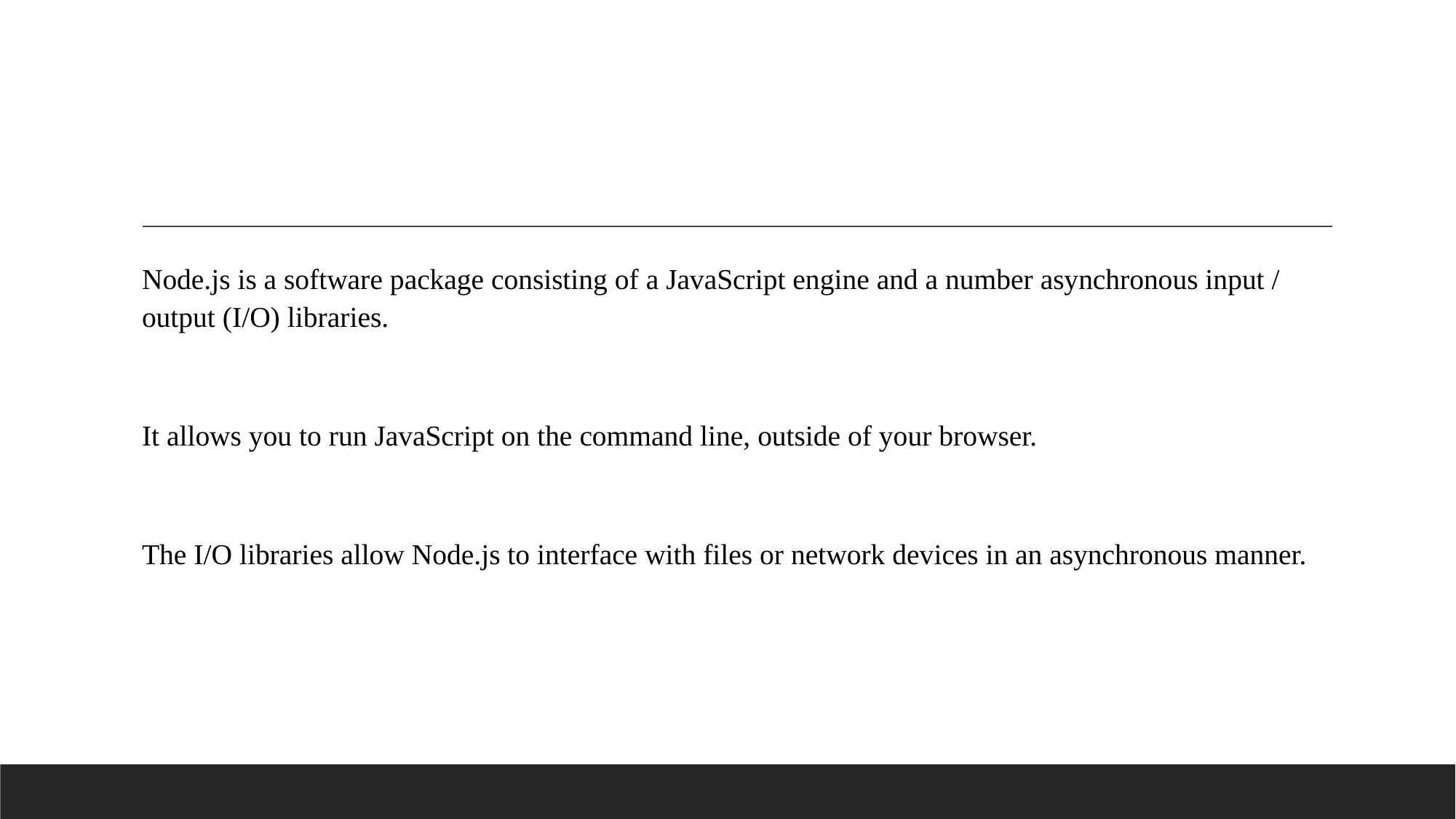

#
Node.js is a software package consisting of a JavaScript engine and a number asynchronous input / output (I/O) libraries.

It allows you to run JavaScript on the command line, outside of your browser.

The I/O libraries allow Node.js to interface with files or network devices in an asynchronous manner.